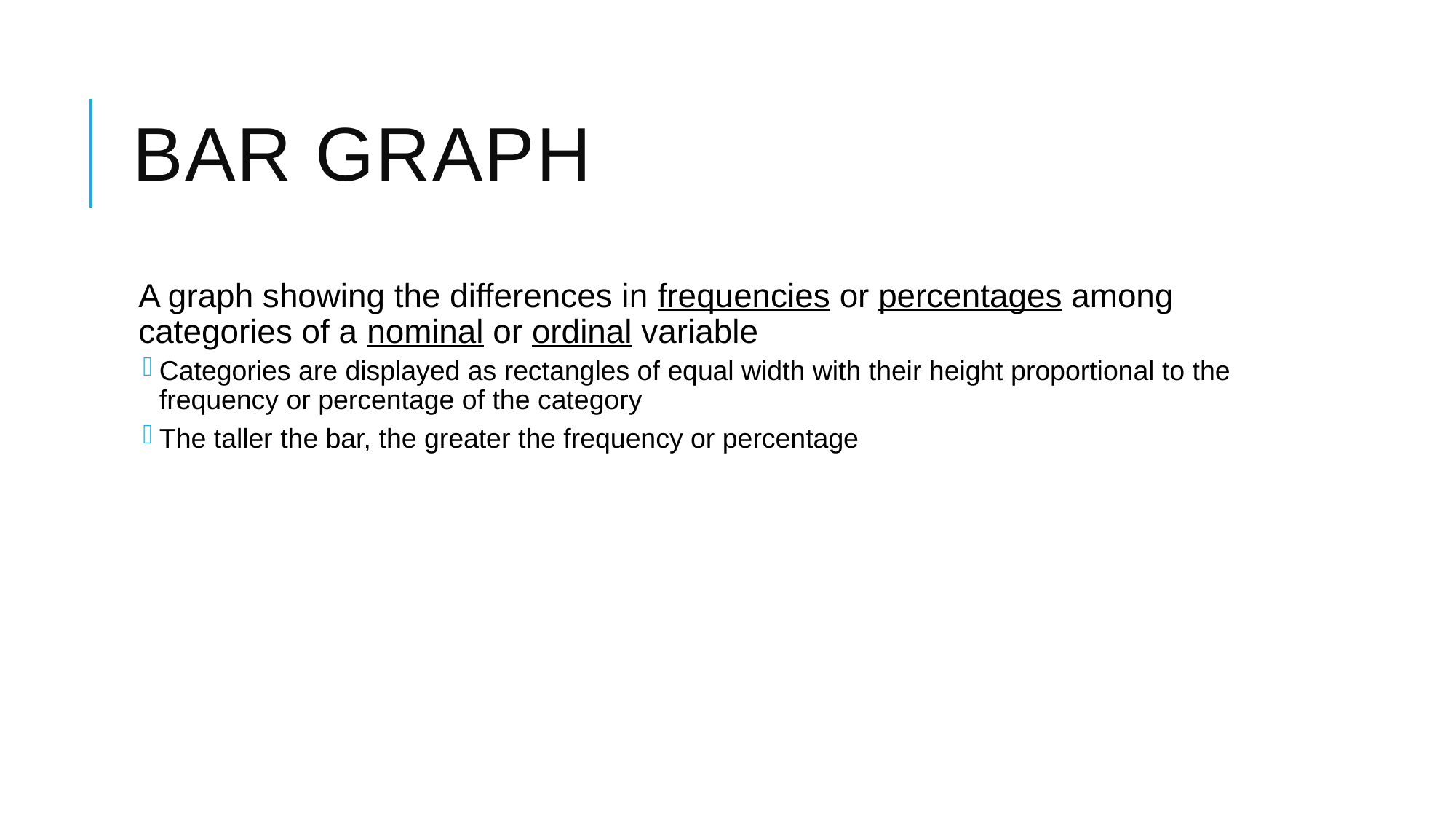

# Bar Graph
A graph showing the differences in frequencies or percentages among categories of a nominal or ordinal variable
Categories are displayed as rectangles of equal width with their height proportional to the frequency or percentage of the category
The taller the bar, the greater the frequency or percentage